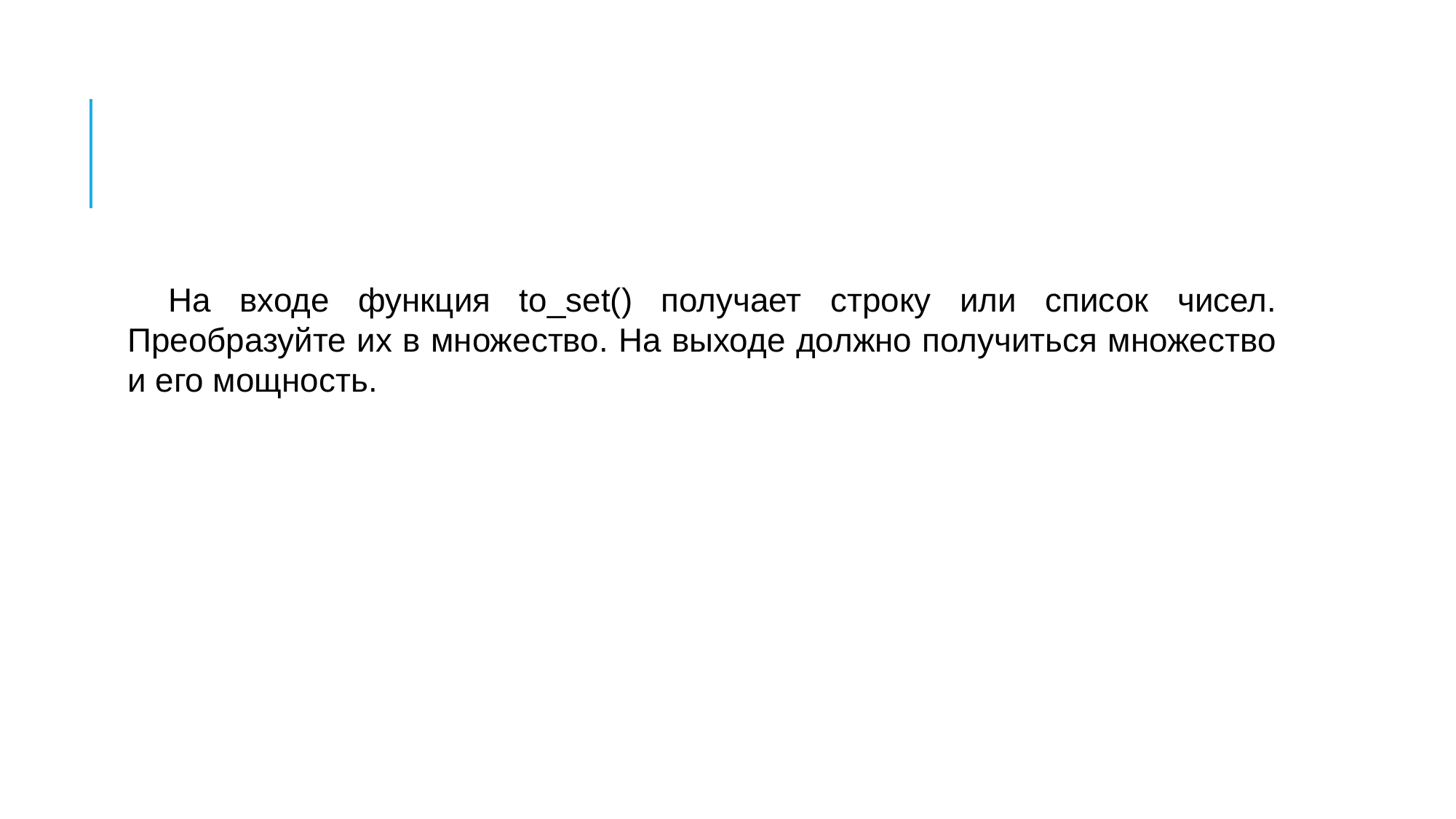

#
На входе функция to_set() получает строку или список чисел. Преобразуйте их в множество. На выходе должно получиться множество и его мощность.